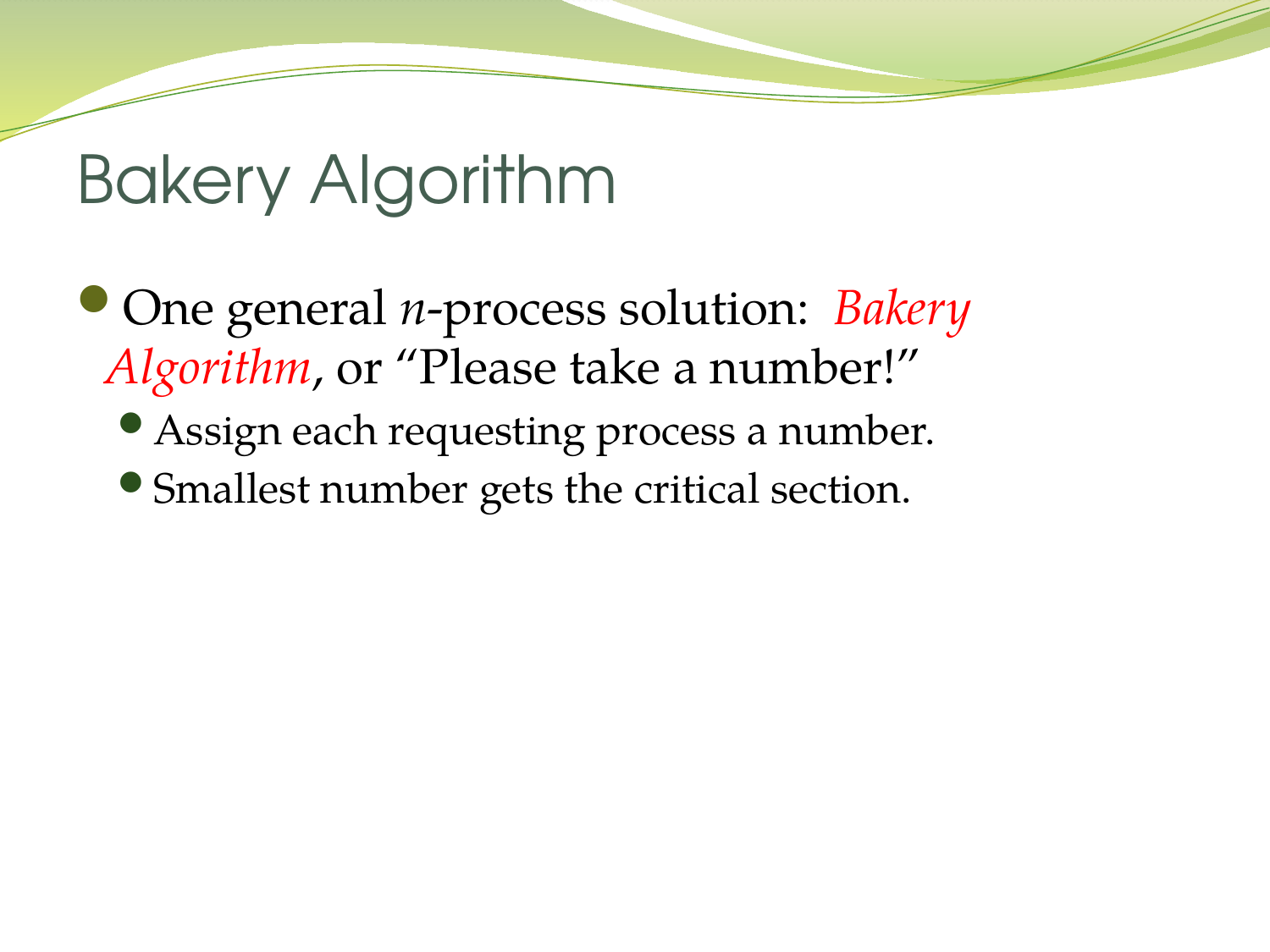

# Bakery Algorithm
One general n-process solution:  Bakery Algorithm, or “Please take a number!”
Assign each requesting process a number.
Smallest number gets the critical section.